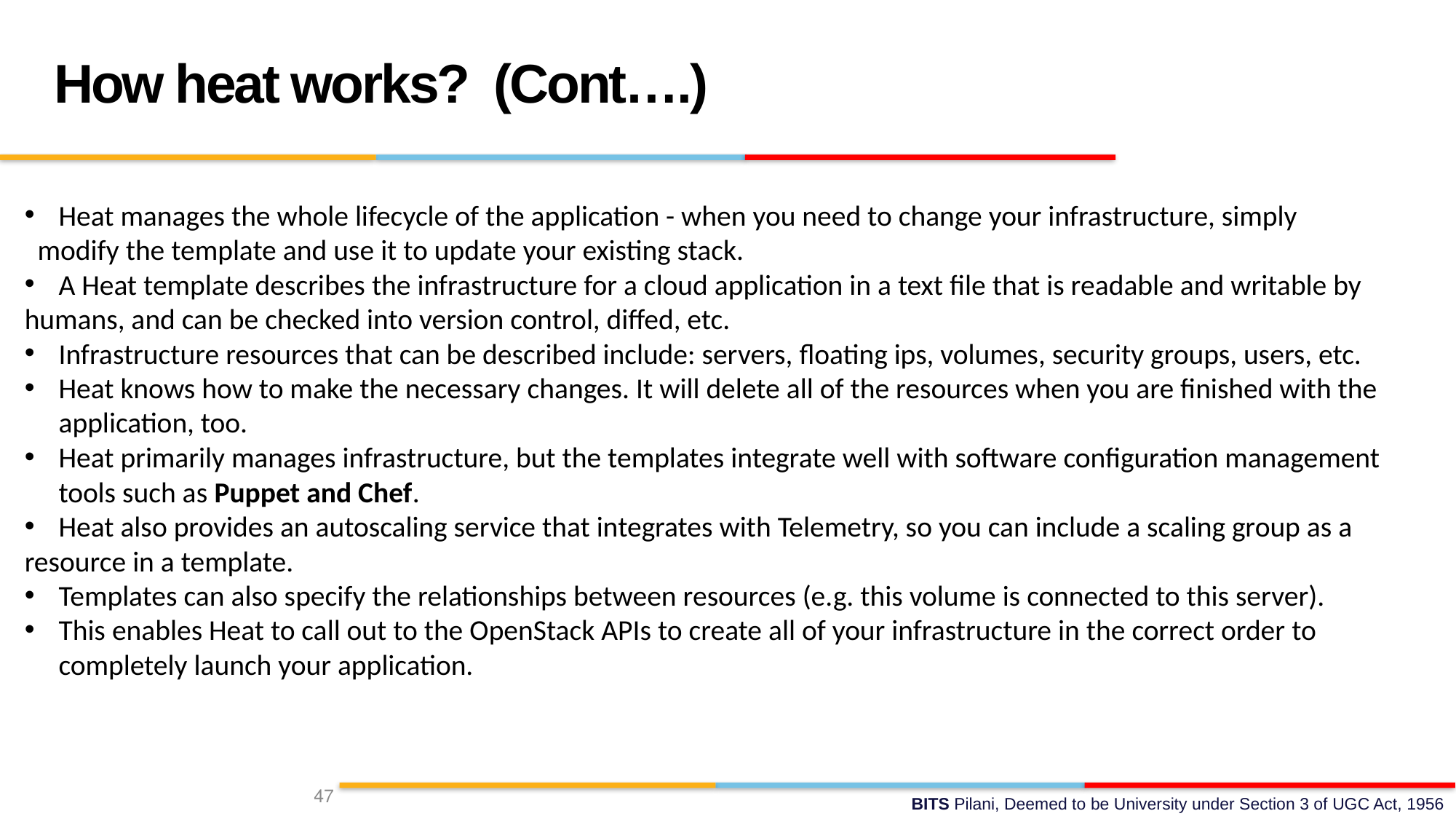

How heat works?  (Cont….)
Heat manages the whole lifecycle of the application - when you need to change your infrastructure, simply
  modify the template and use it to update your existing stack.
A Heat template describes the infrastructure for a cloud application in a text file that is readable and writable by
humans, and can be checked into version control, diffed, etc.
Infrastructure resources that can be described include: servers, floating ips, volumes, security groups, users, etc.
Heat knows how to make the necessary changes. It will delete all of the resources when you are finished with the application, too.
Heat primarily manages infrastructure, but the templates integrate well with software configuration management tools such as Puppet and Chef.
Heat also provides an autoscaling service that integrates with Telemetry, so you can include a scaling group as a
resource in a template.
Templates can also specify the relationships between resources (e.g. this volume is connected to this server).
This enables Heat to call out to the OpenStack APIs to create all of your infrastructure in the correct order to completely launch your application.

47